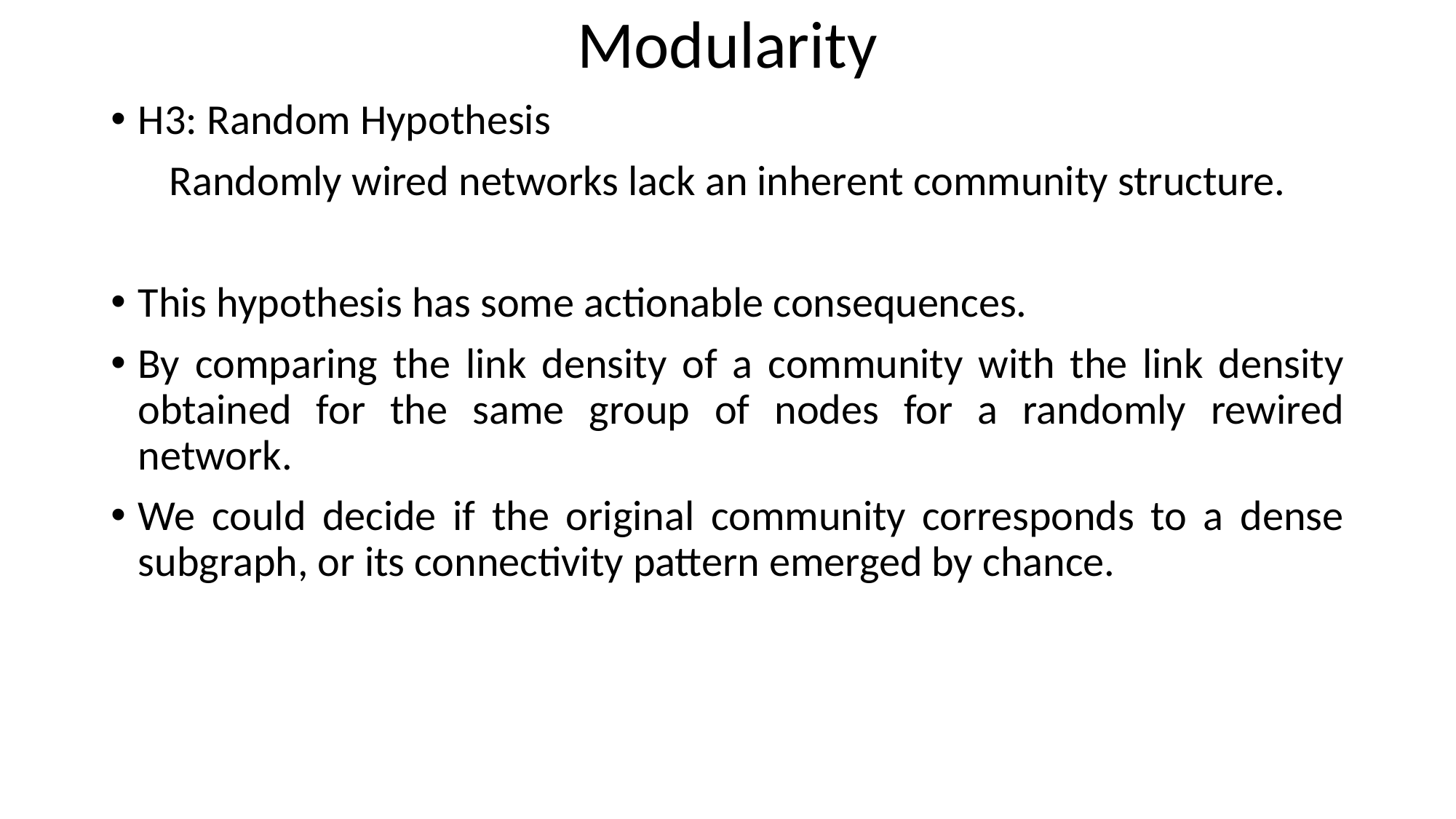

# Modularity
H3: Random Hypothesis
Randomly wired networks lack an inherent community structure.

This hypothesis has some actionable consequences.
By comparing the link density of a community with the link density obtained for the same group of nodes for a randomly rewired network.
We could decide if the original community corresponds to a dense subgraph, or its connectivity pattern emerged by chance.